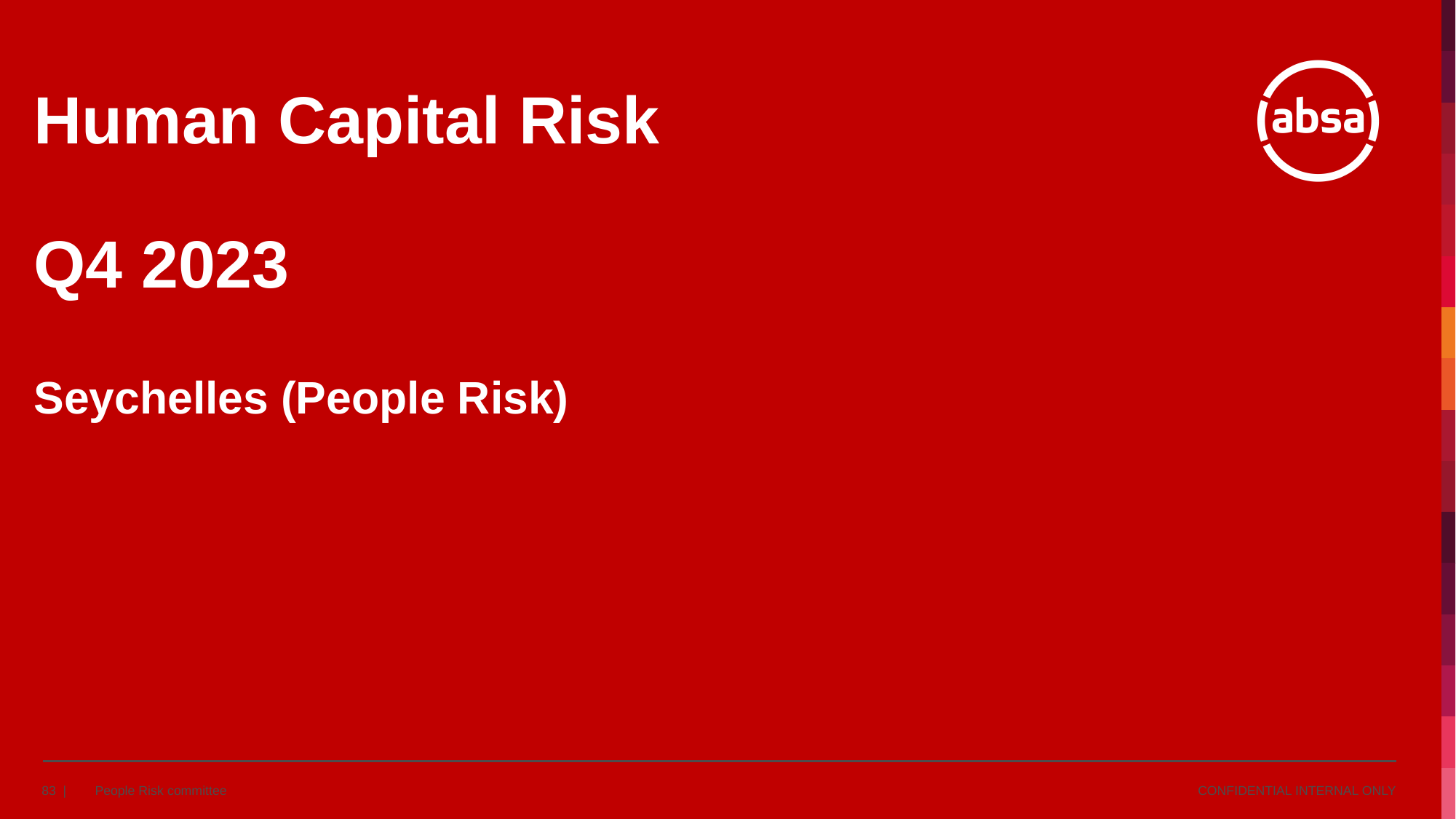

# Human Capital Risk Q4 2023 Seychelles (People Risk)